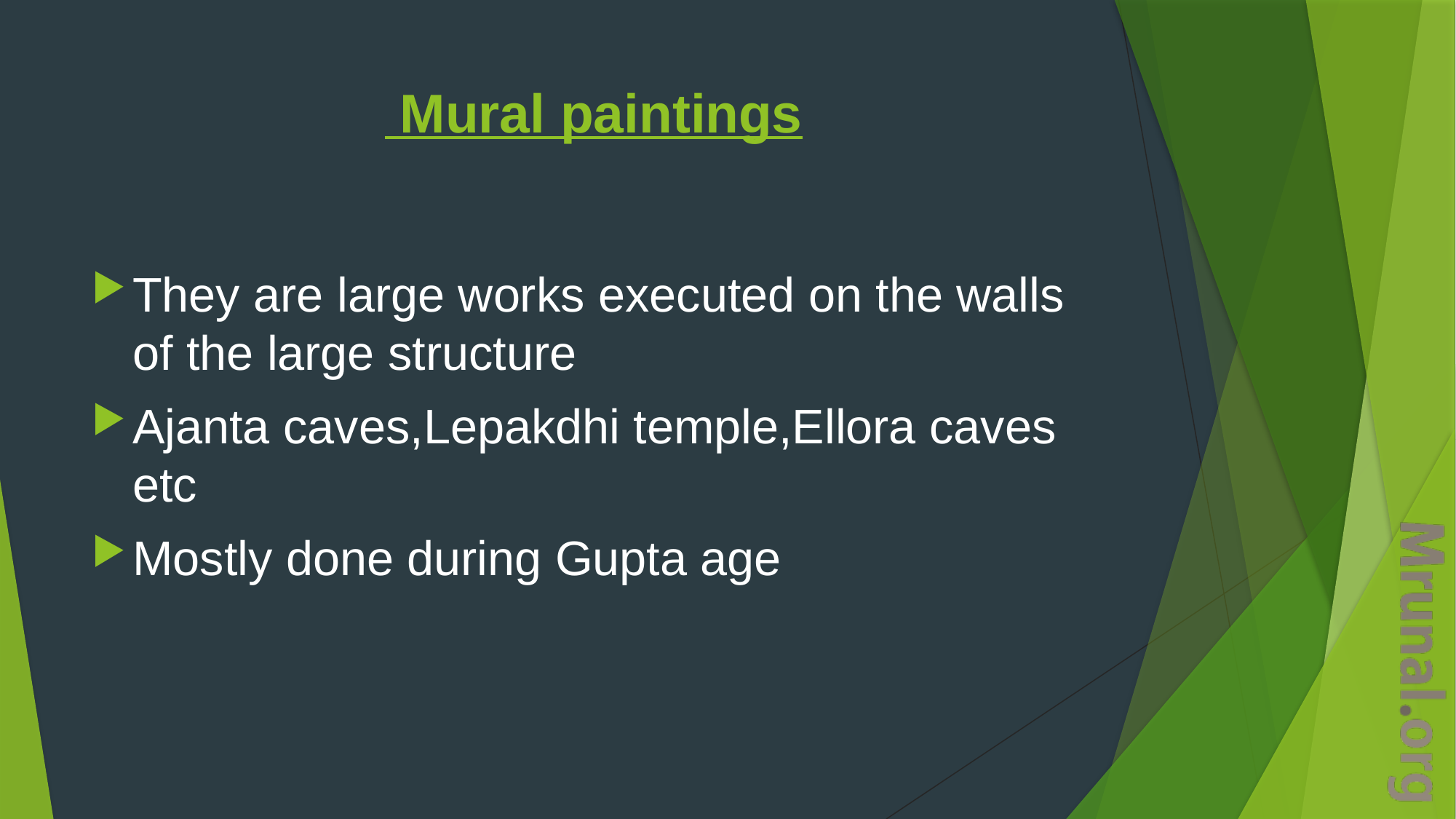

# Mural paintings
They are large works executed on the walls of the large structure
Ajanta caves,Lepakdhi temple,Ellora caves etc
Mostly done during Gupta age